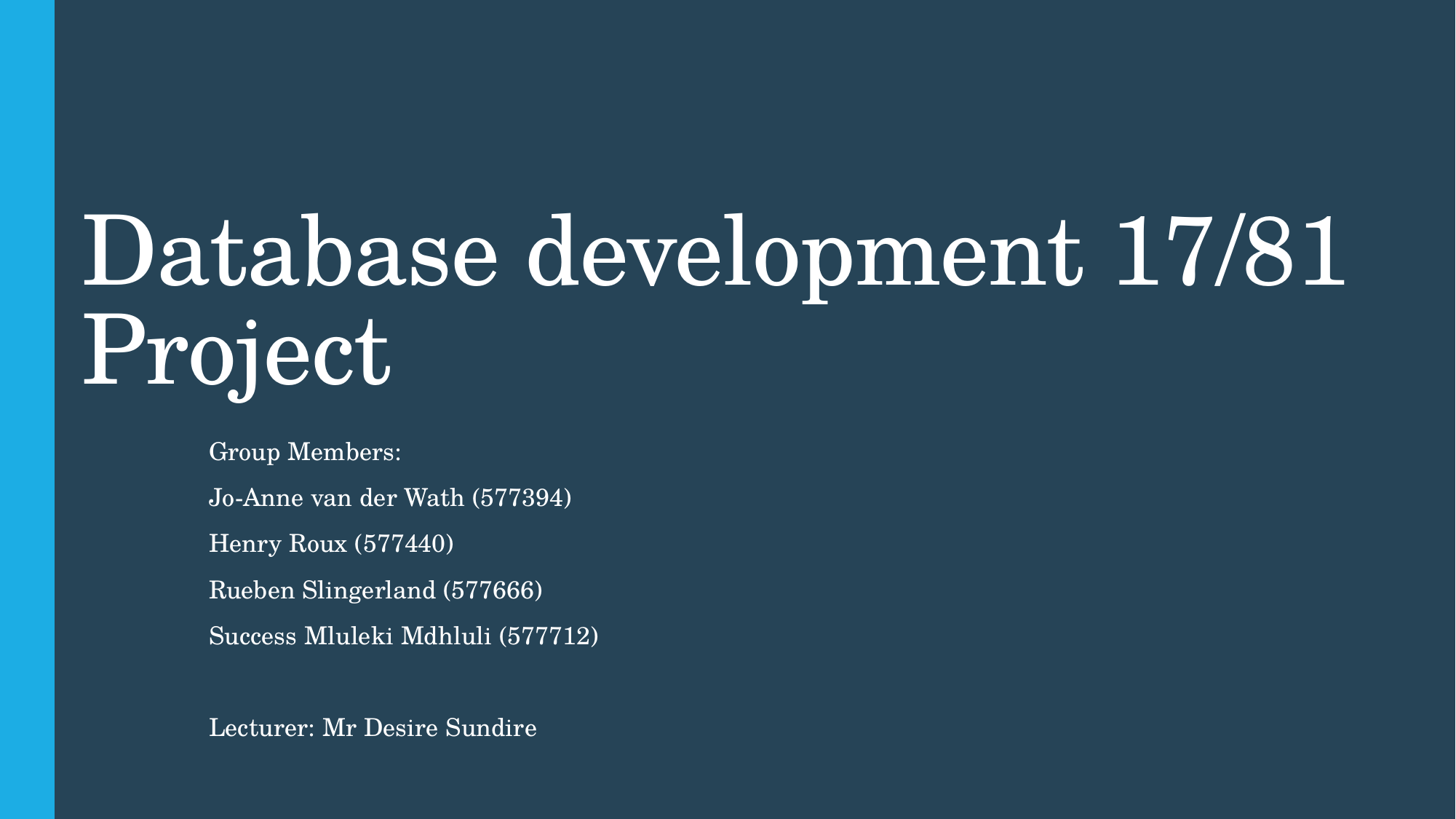

# Database development 17/81 Project
Group Members:
Jo-Anne van der Wath (577394)
Henry Roux (577440)
Rueben Slingerland (577666)
Success Mluleki Mdhluli (577712)

Lecturer: Mr Desire Sundire